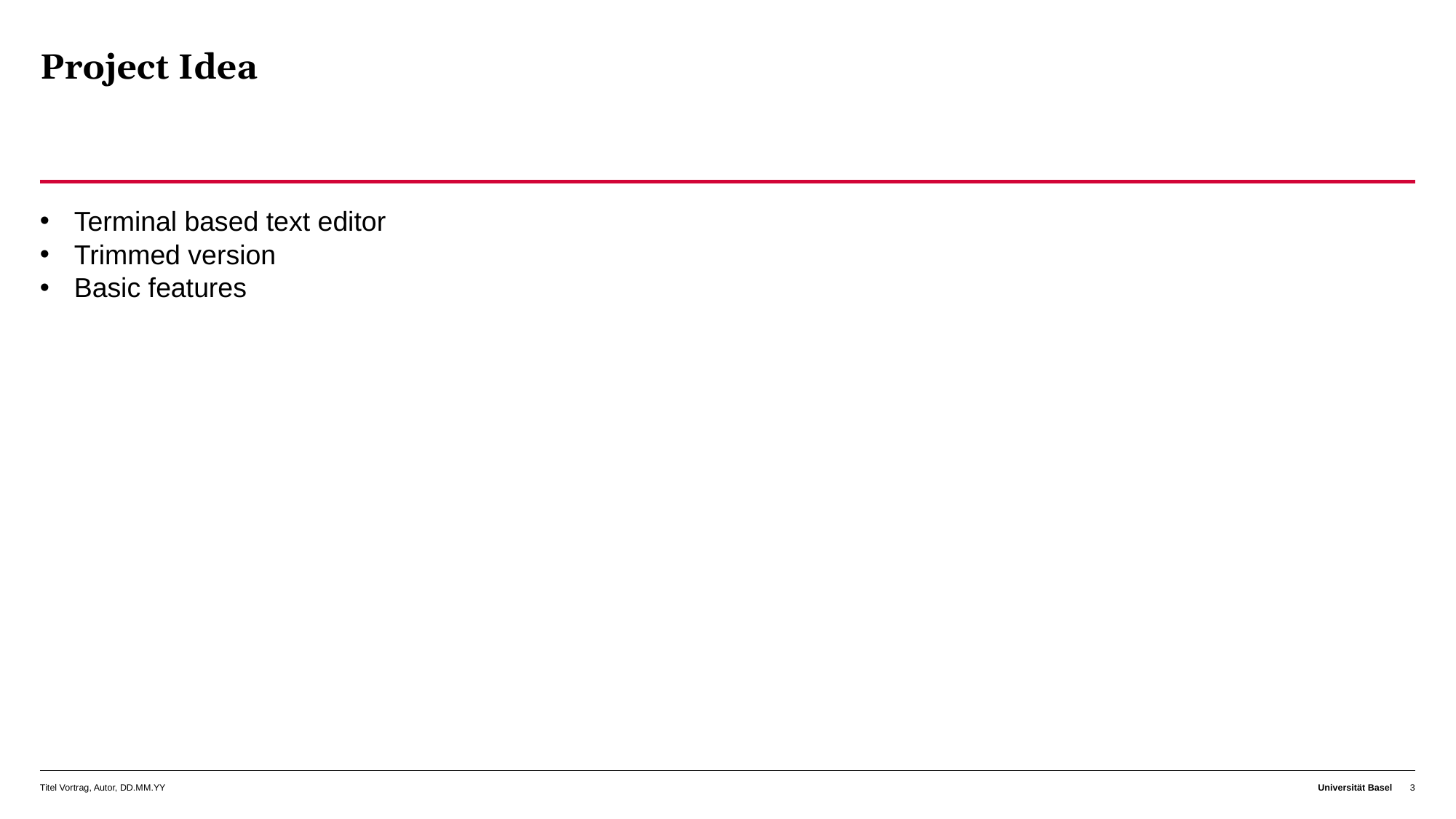

# Project Idea
Terminal based text editor
Trimmed version
Basic features
Titel Vortrag, Autor, DD.MM.YY
Universität Basel
3